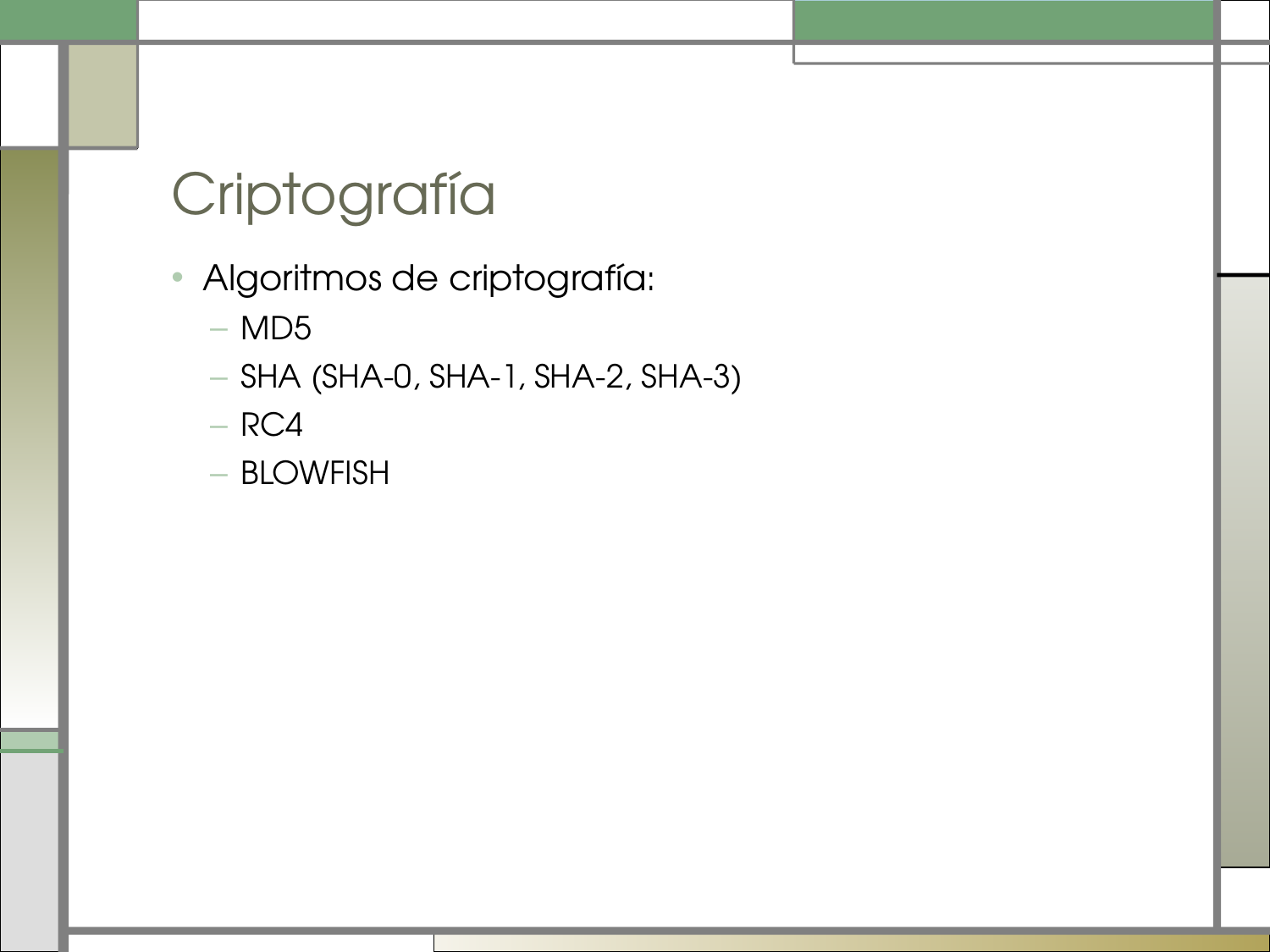

# Criptografía
Algoritmos de criptografía:
MD5
SHA (SHA-0, SHA-1, SHA-2, SHA-3)
RC4
BLOWFISH